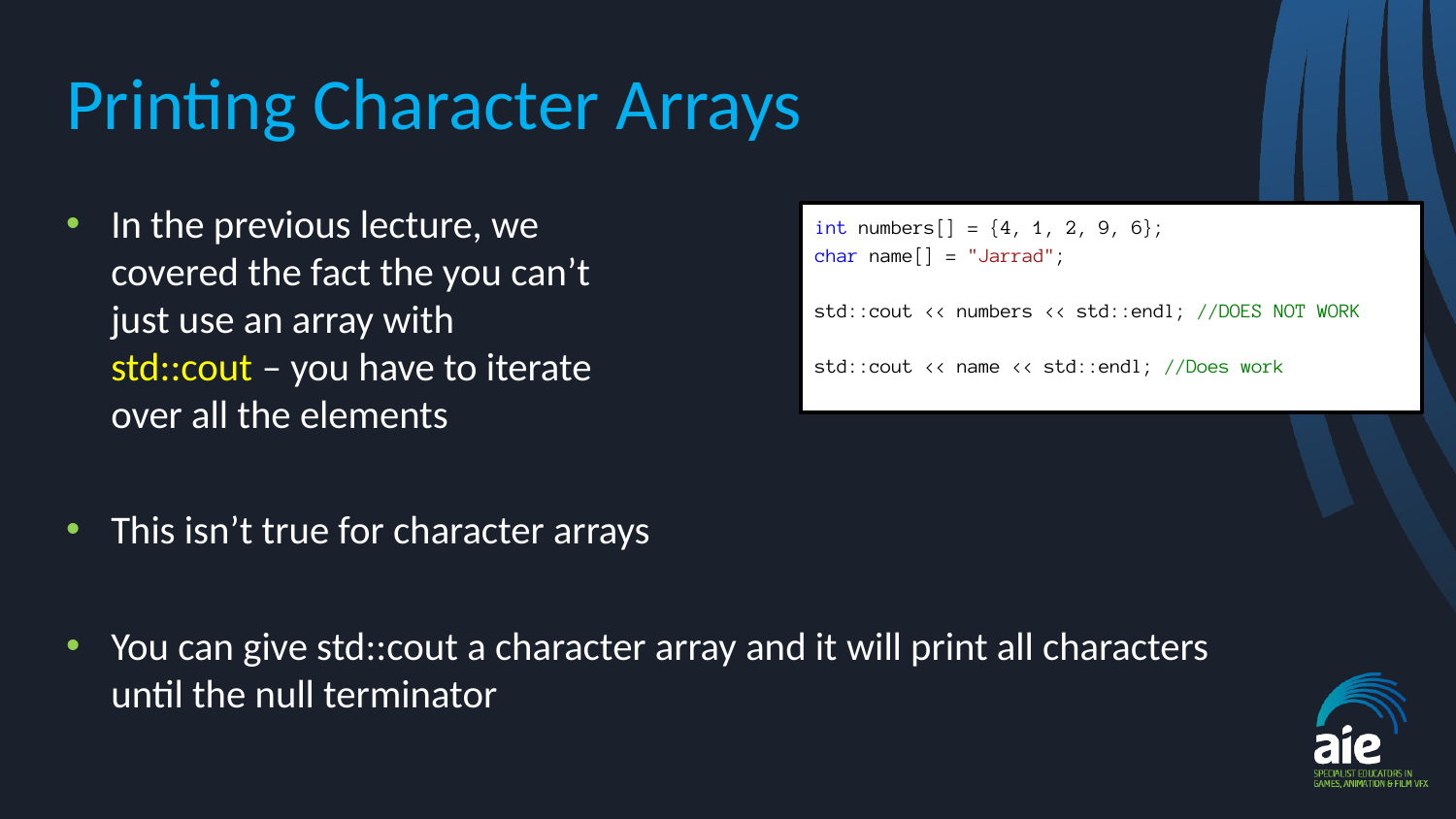

# Printing Character Arrays
In the previous lecture, we
covered the fact the you can’t
just use an array with
std::cout – you have to iterate
over all the elements

This isn’t true for character arrays

You can give std::cout a character array and it will print all characters until the null terminator
int numbers[] = {4, 1, 2, 9, 6};
char name[] = "Jarrad";

std::cout << numbers << std::endl; //DOES NOT WORK

std::cout << name << std::endl; //Does work